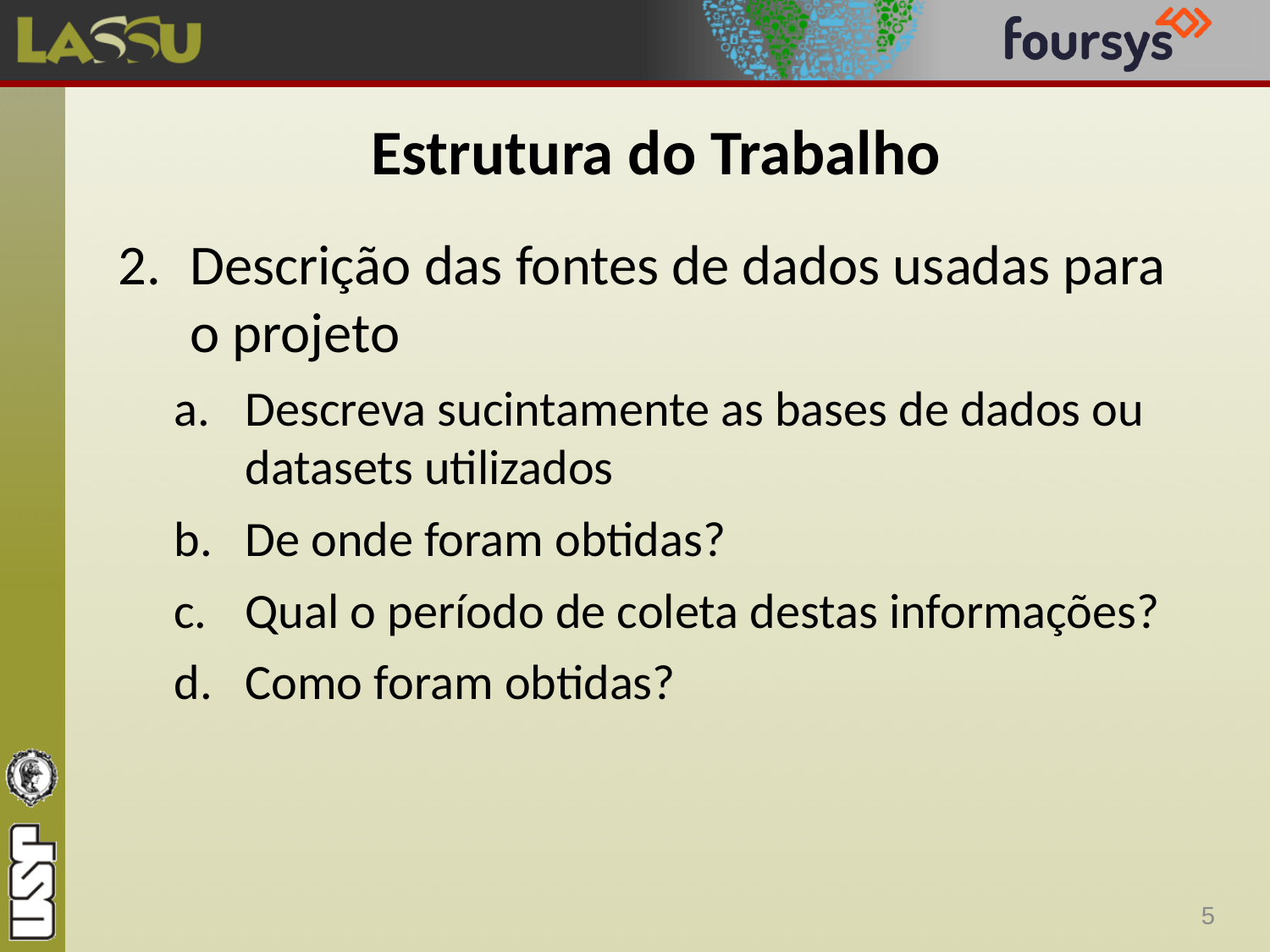

# Estrutura do Trabalho
Descrição das fontes de dados usadas para o projeto
Descreva sucintamente as bases de dados ou datasets utilizados
De onde foram obtidas?
Qual o período de coleta destas informações?
Como foram obtidas?
5